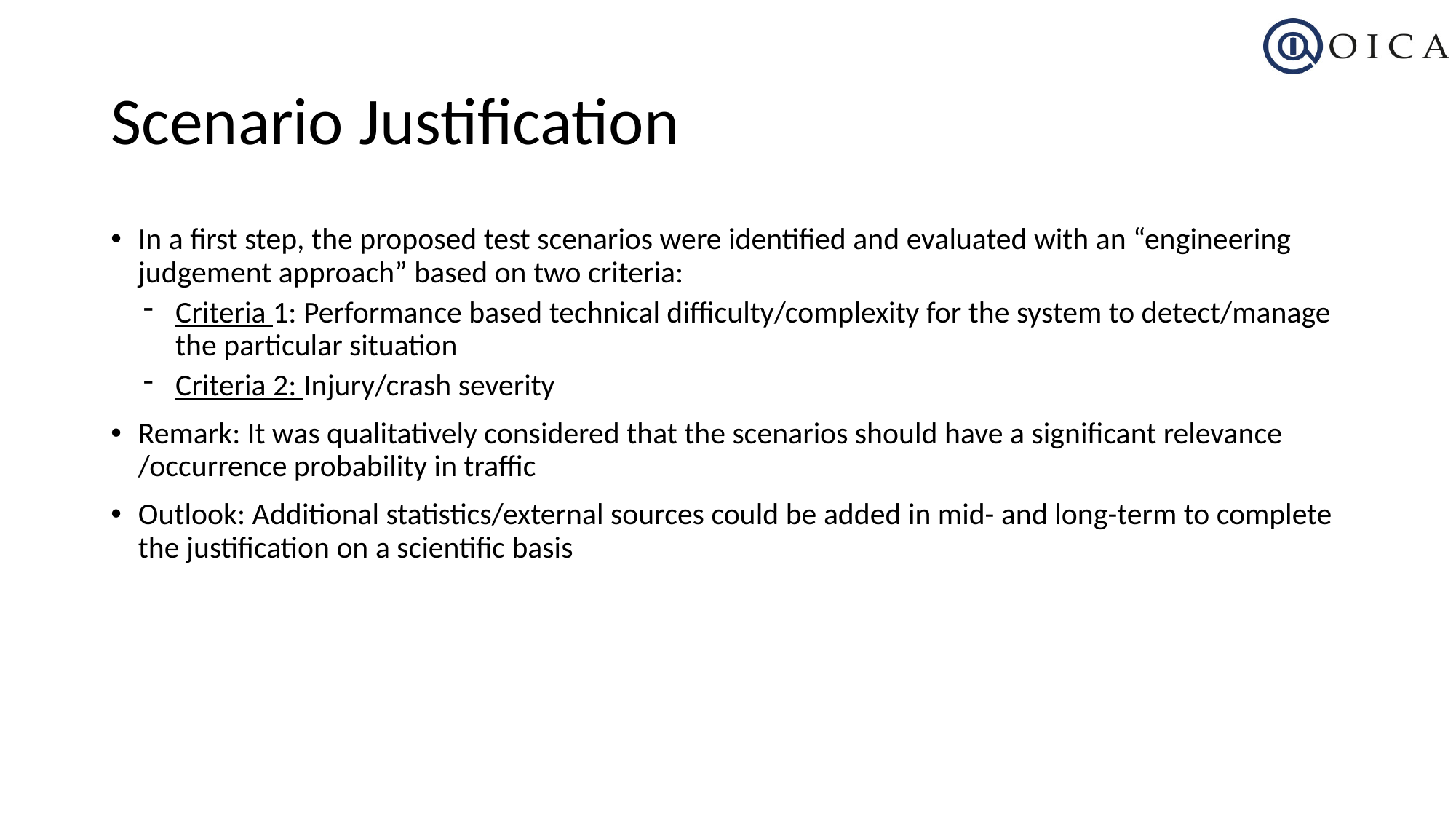

# Scenario Justification
In a first step, the proposed test scenarios were identified and evaluated with an “engineering judgement approach” based on two criteria:
Criteria 1: Performance based technical difficulty/complexity for the system to detect/manage the particular situation
Criteria 2: Injury/crash severity
Remark: It was qualitatively considered that the scenarios should have a significant relevance /occurrence probability in traffic
Outlook: Additional statistics/external sources could be added in mid- and long-term to complete the justification on a scientific basis